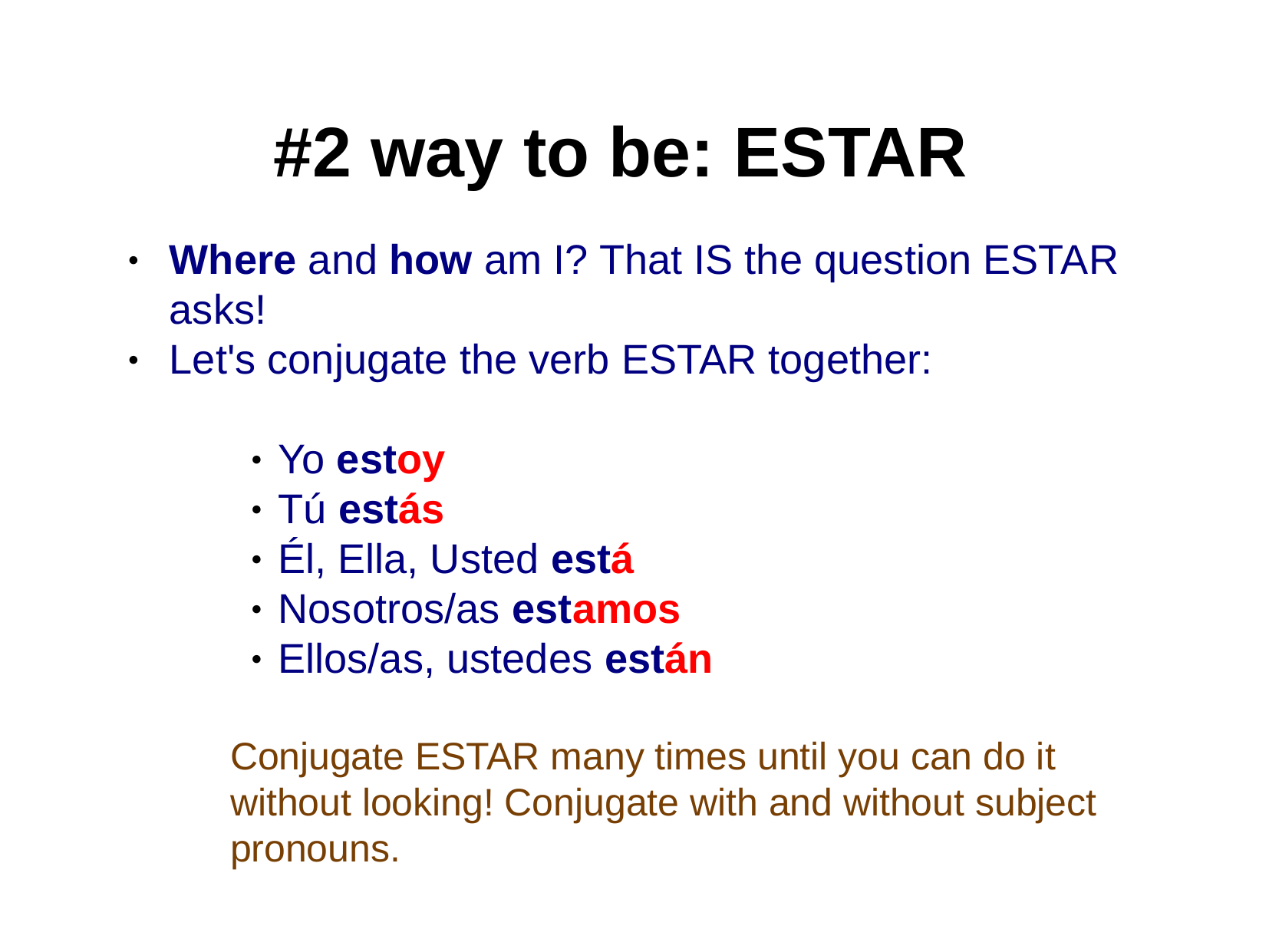

#2 way to be: ESTAR
Where and how am I? That IS the question ESTAR asks!
Let's conjugate the verb ESTAR together:

Yo estoy
Tú estás
Él, Ella, Usted está
Nosotros/as estamos
Ellos/as, ustedes están

Conjugate ESTAR many times until you can do it without looking! Conjugate with and without subject pronouns.